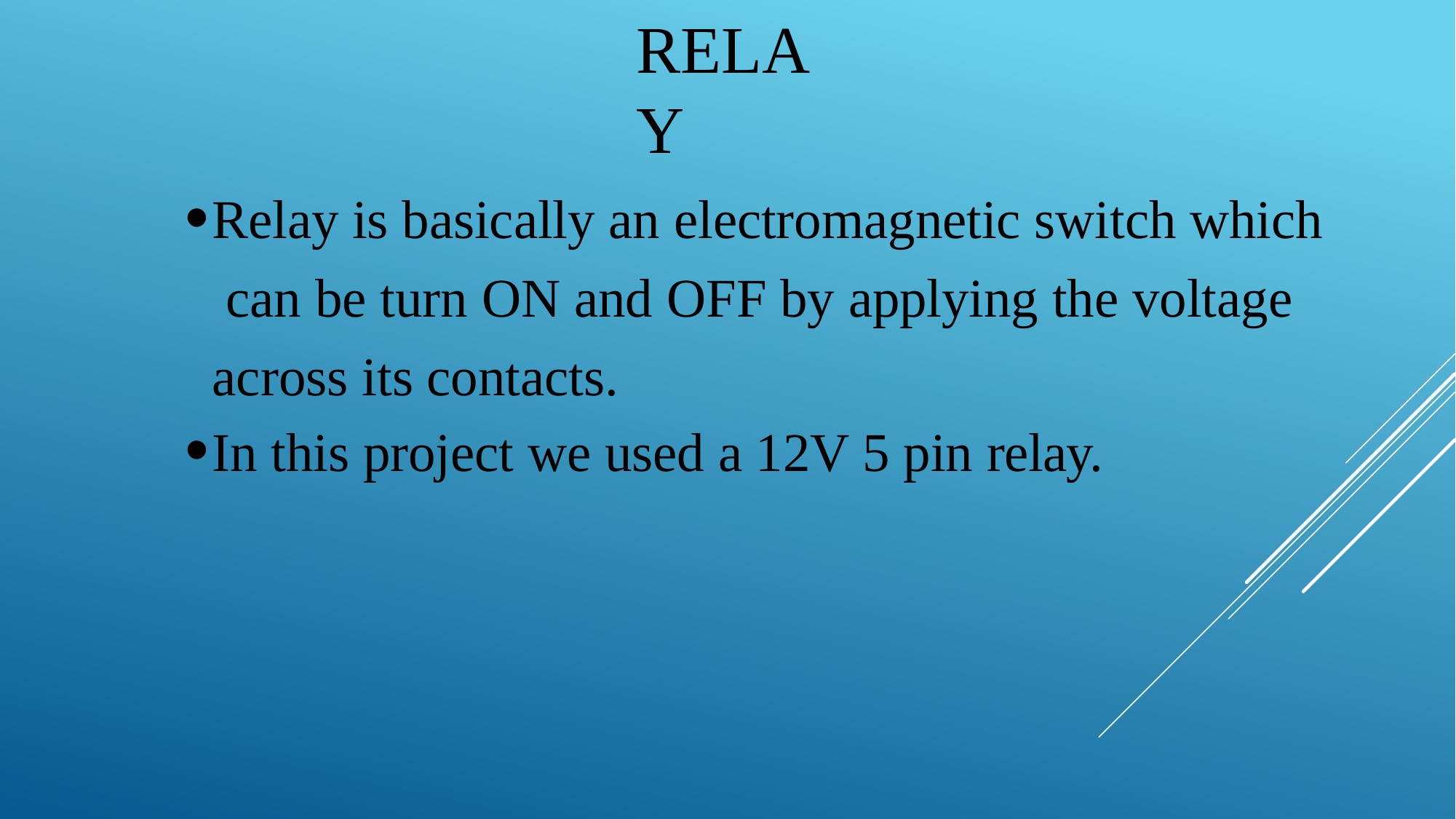

# RELAY
Relay is basically an electromagnetic switch which  can be turn ON and OFF by applying the voltage  across its contacts.
In this project we used a 12V 5 pin relay.